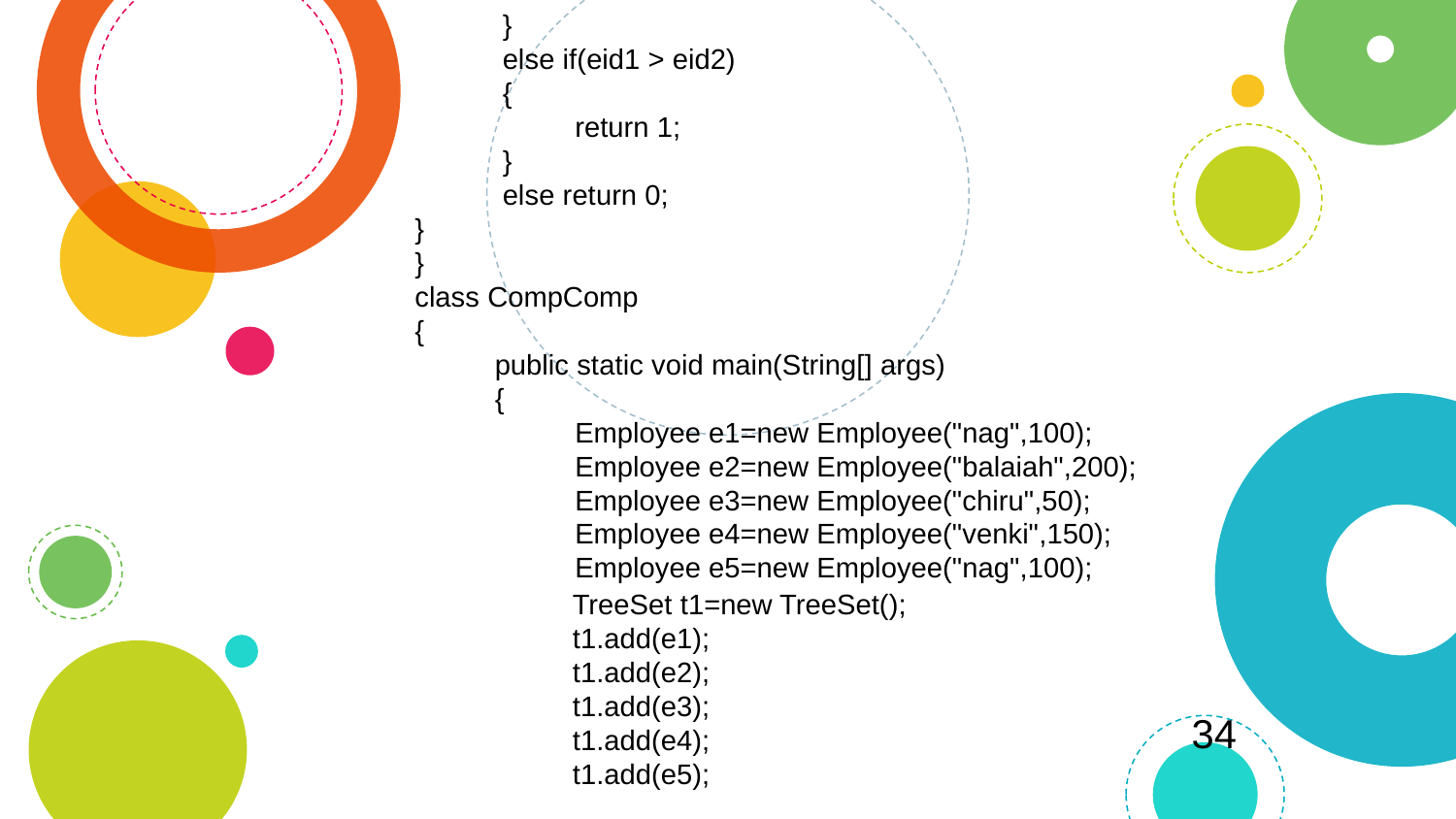

}
           else if(eid1 > eid2)
           {
                    return 1;
           }
           else return 0;
}
}
class CompComp
{
          public static void main(String[] args)
          {
                    Employee e1=new Employee("nag",100);
                    Employee e2=new Employee("balaiah",200);
                    Employee e3=new Employee("chiru",50);
                    Employee e4=new Employee("venki",150);
                    Employee e5=new Employee("nag",100);
TreeSet t1=new TreeSet();
t1.add(e1);
t1.add(e2);
t1.add(e3);
t1.add(e4);
t1.add(e5);
34